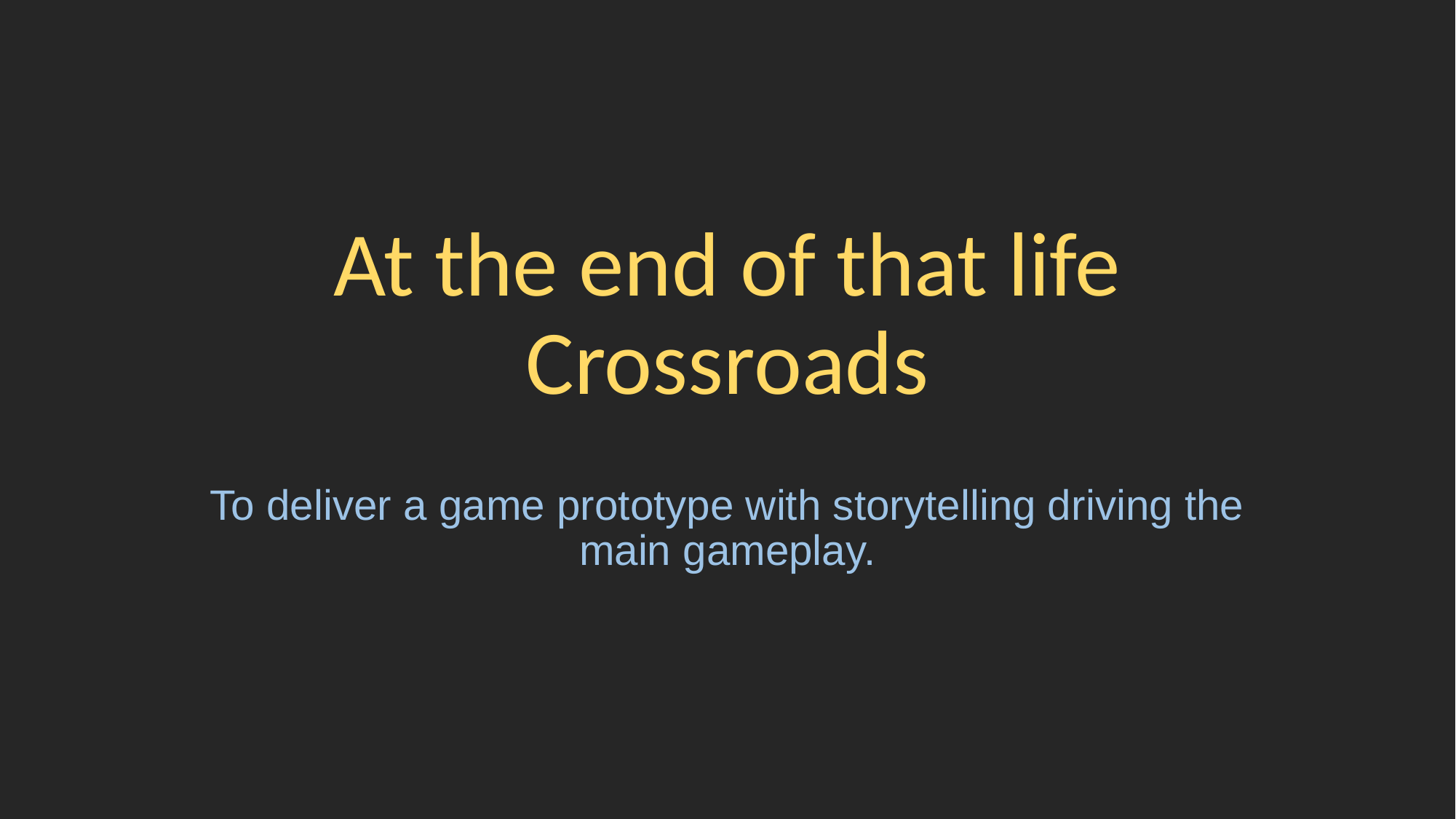

# At the end of that life Crossroads
To deliver a game prototype with storytelling driving the main gameplay.